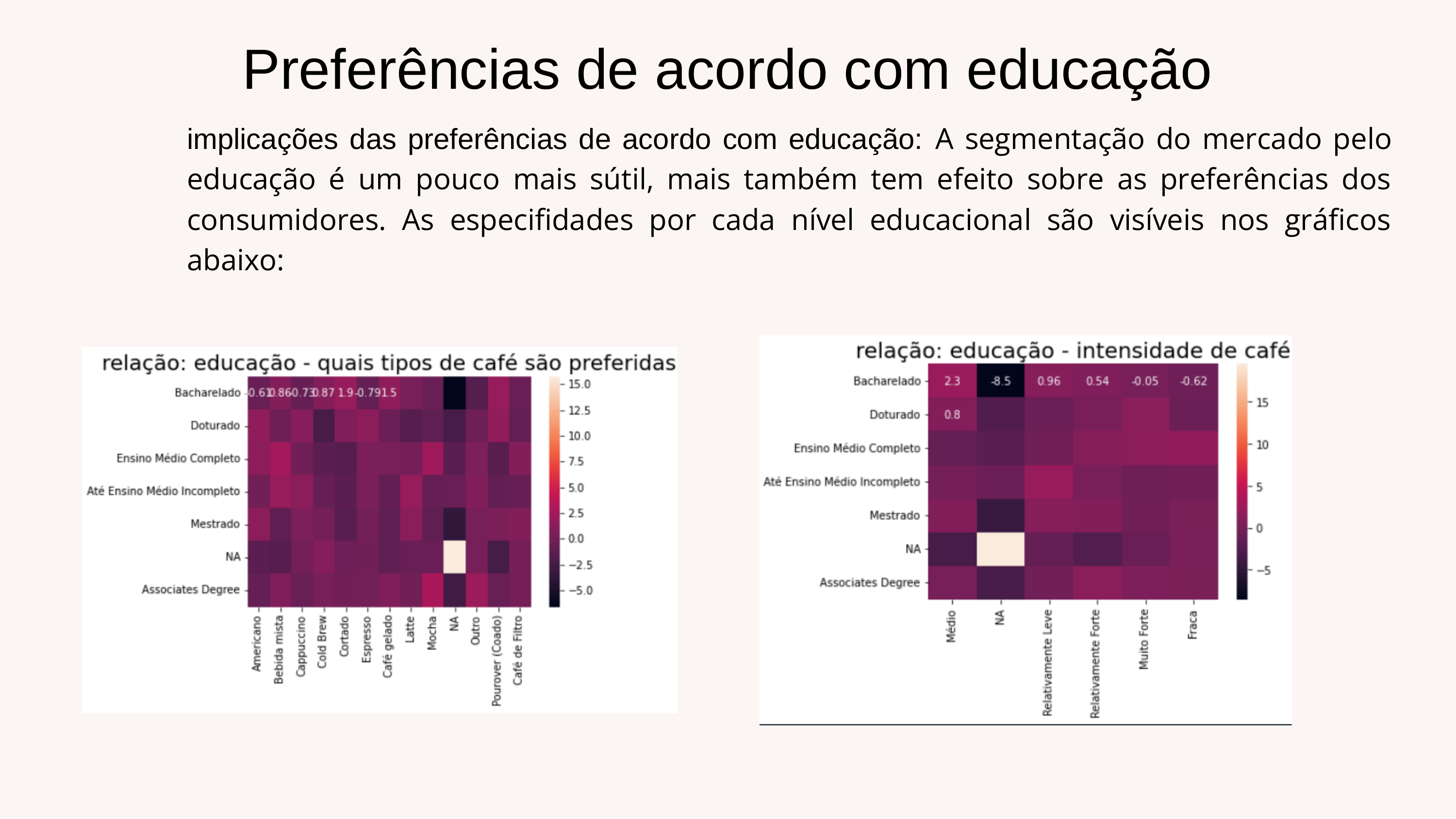

Preferências de acordo com educação
implicações das preferências de acordo com educação: A segmentação do mercado pelo educação é um pouco mais sútil, mais também tem efeito sobre as preferências dos consumidores. As especifidades por cada nível educacional são visíveis nos gráficos abaixo: